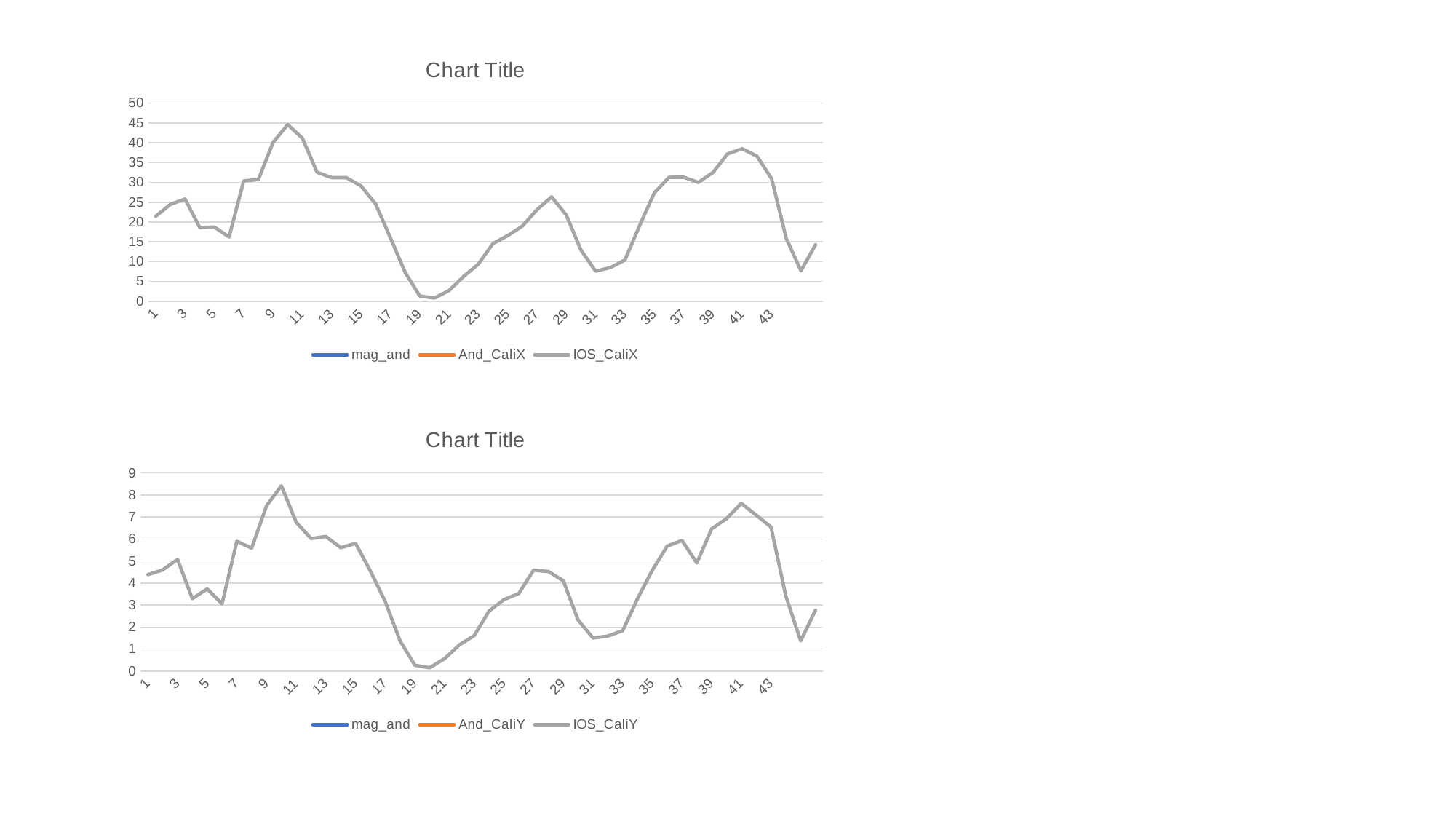

### Chart:

| Category | mag_and | And_CaliX | IOS_CaliX |
|---|---|---|---|

### Chart:

| Category | mag_and | And_CaliY | IOS_CaliY |
|---|---|---|---|